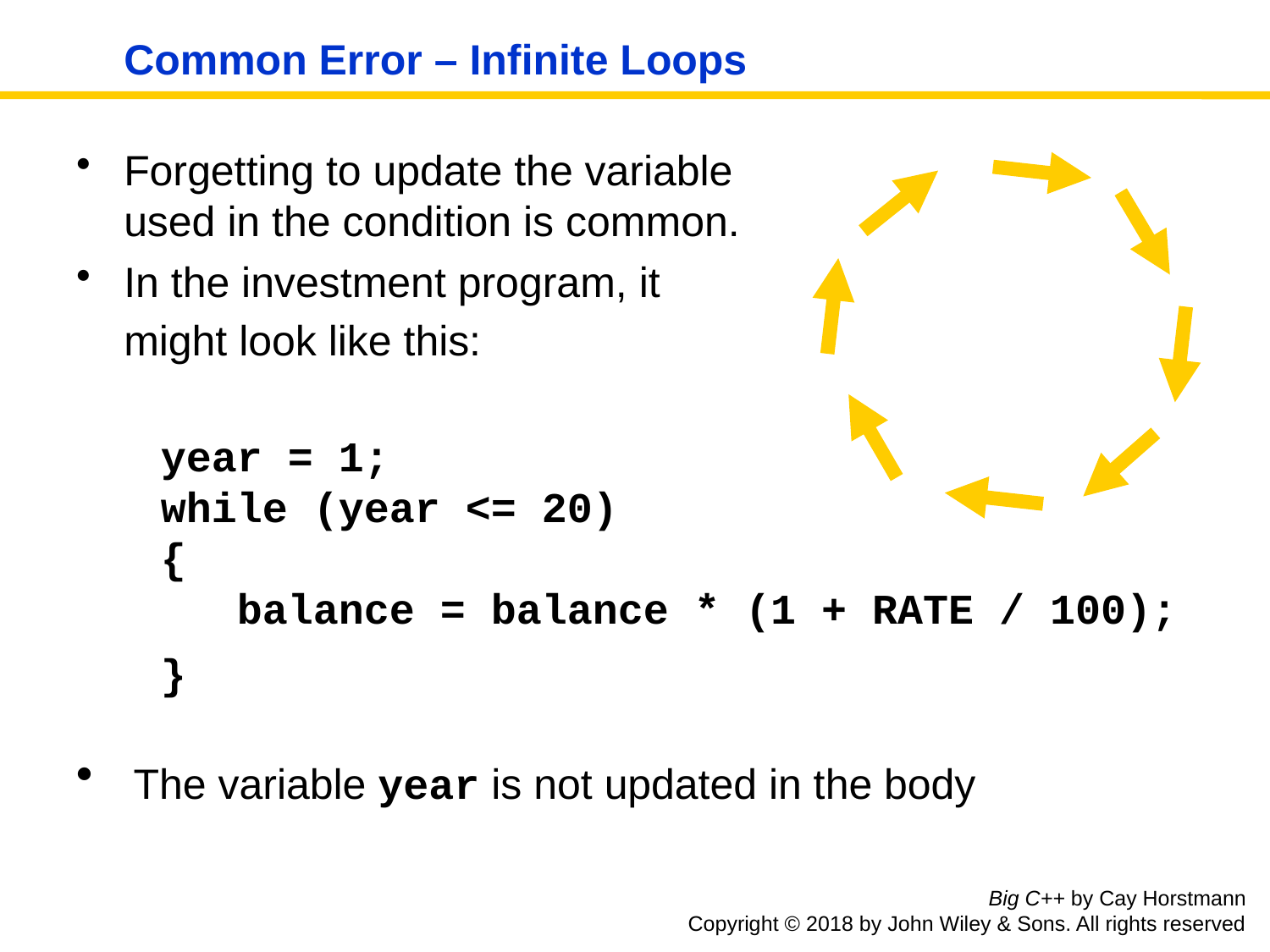

# Common Error – Infinite Loops
Forgetting to update the variable used in the condition is common.
In the investment program, it might look like this:

year = 1;
while (year <= 20)
{
   balance = balance * (1 + RATE / 100);

}
  The variable year is not updated in the body

Big C++ by Cay Horstmann
Copyright © 2018 by John Wiley & Sons. All rights reserved